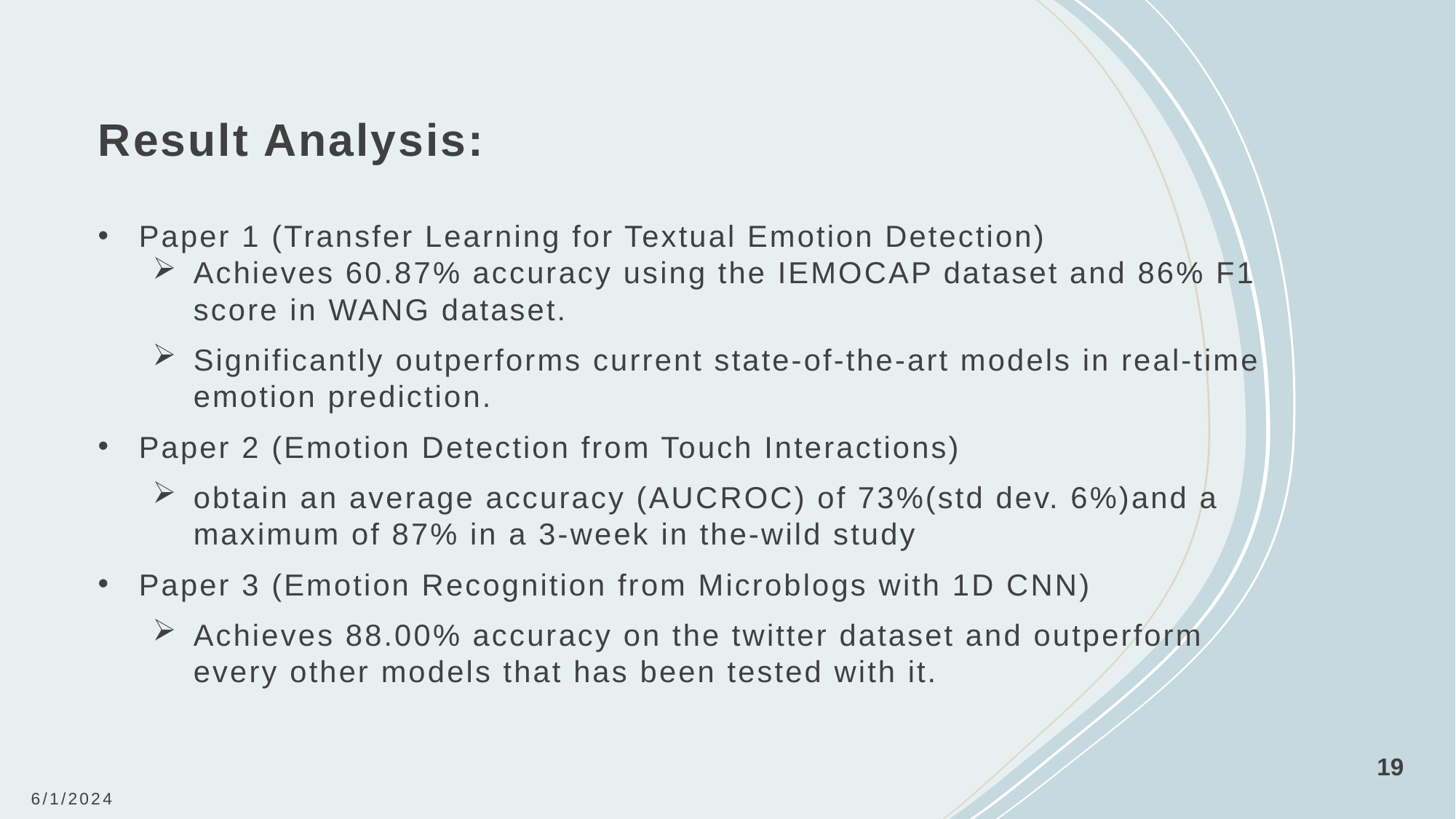

# Result Analysis:
Paper 1 (Transfer Learning for Textual Emotion Detection)
Achieves 60.87% accuracy using the IEMOCAP dataset and 86% F1 score in WANG dataset.
Significantly outperforms current state-of-the-art models in real-time emotion prediction.
Paper 2 (Emotion Detection from Touch Interactions)
obtain an average accuracy (AUCROC) of 73%(std dev. 6%)and a maximum of 87% in a 3-week in the-wild study
Paper 3 (Emotion Recognition from Microblogs with 1D CNN)
Achieves 88.00% accuracy on the twitter dataset and outperform every other models that has been tested with it.

19
6/1/2024